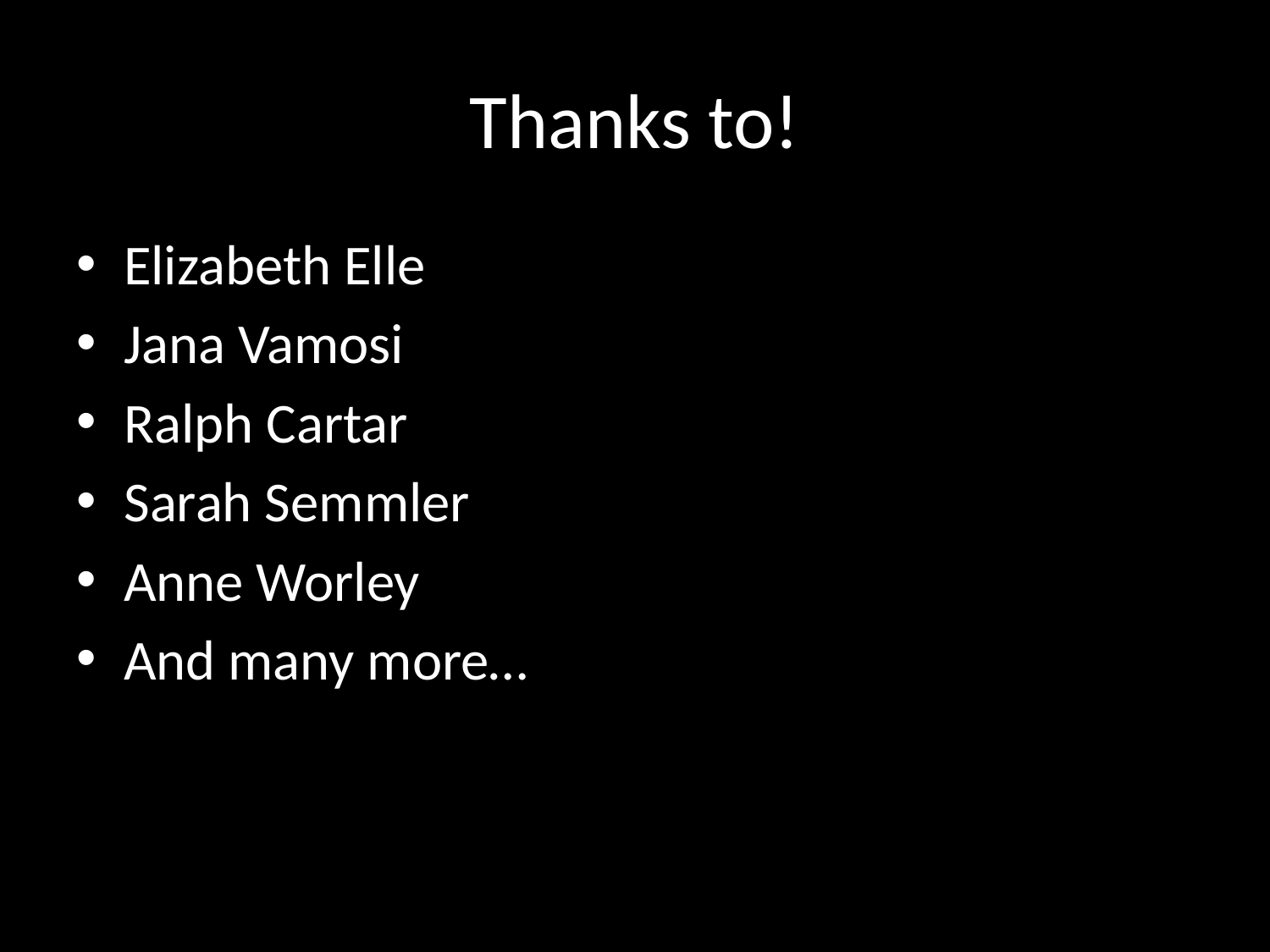

# Thanks to!
Elizabeth Elle
Jana Vamosi
Ralph Cartar
Sarah Semmler
Anne Worley
And many more…